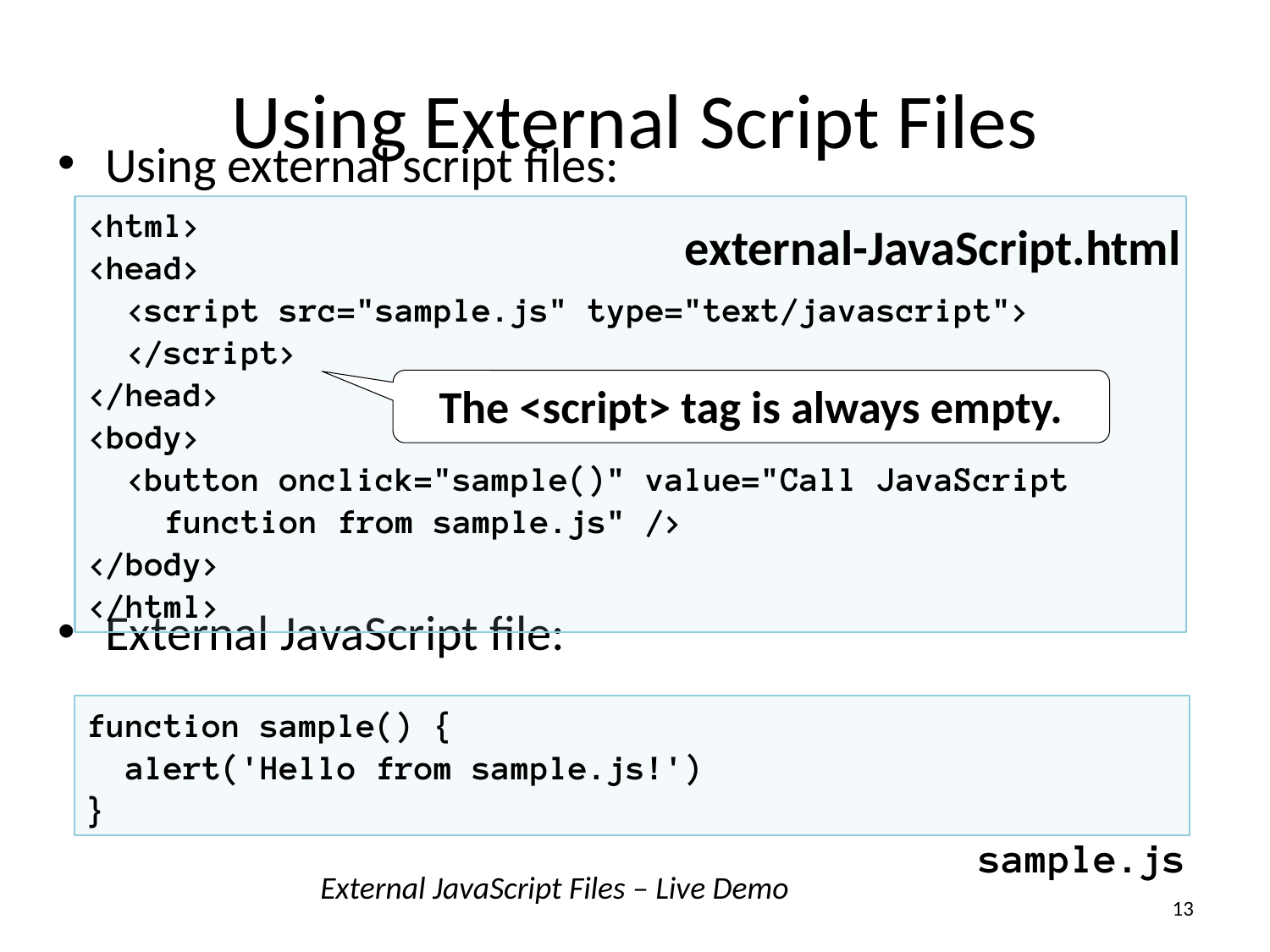

# Using External Script Files
Using external script files:

External JavaScript file:
<html>
<head>
  <script src="sample.js" type="text/javascript">
  </script>
</head>
<body>
  <button onclick="sample()" value="Call JavaScript
    function from sample.js" />
</body>
</html>
external-JavaScript.html
The <script> tag is always empty.
function sample() {
  alert('Hello from sample.js!')
}
sample.js
External JavaScript Files – Live Demo
13